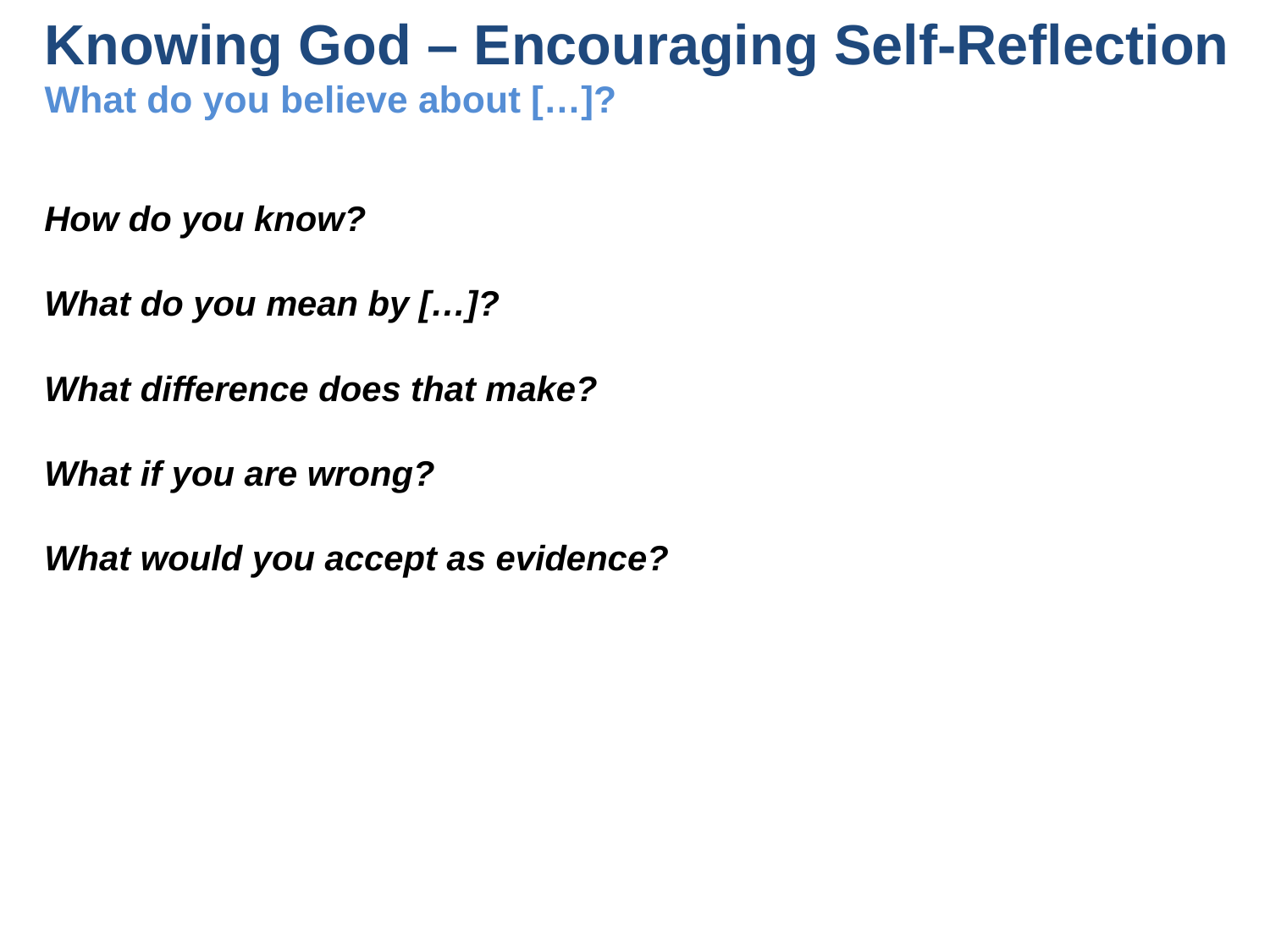

# Knowing God – Encouraging Self-Reflection What do you believe about […]?
How do you know?
What do you mean by […]?
What difference does that make?
What if you are wrong?
What would you accept as evidence?